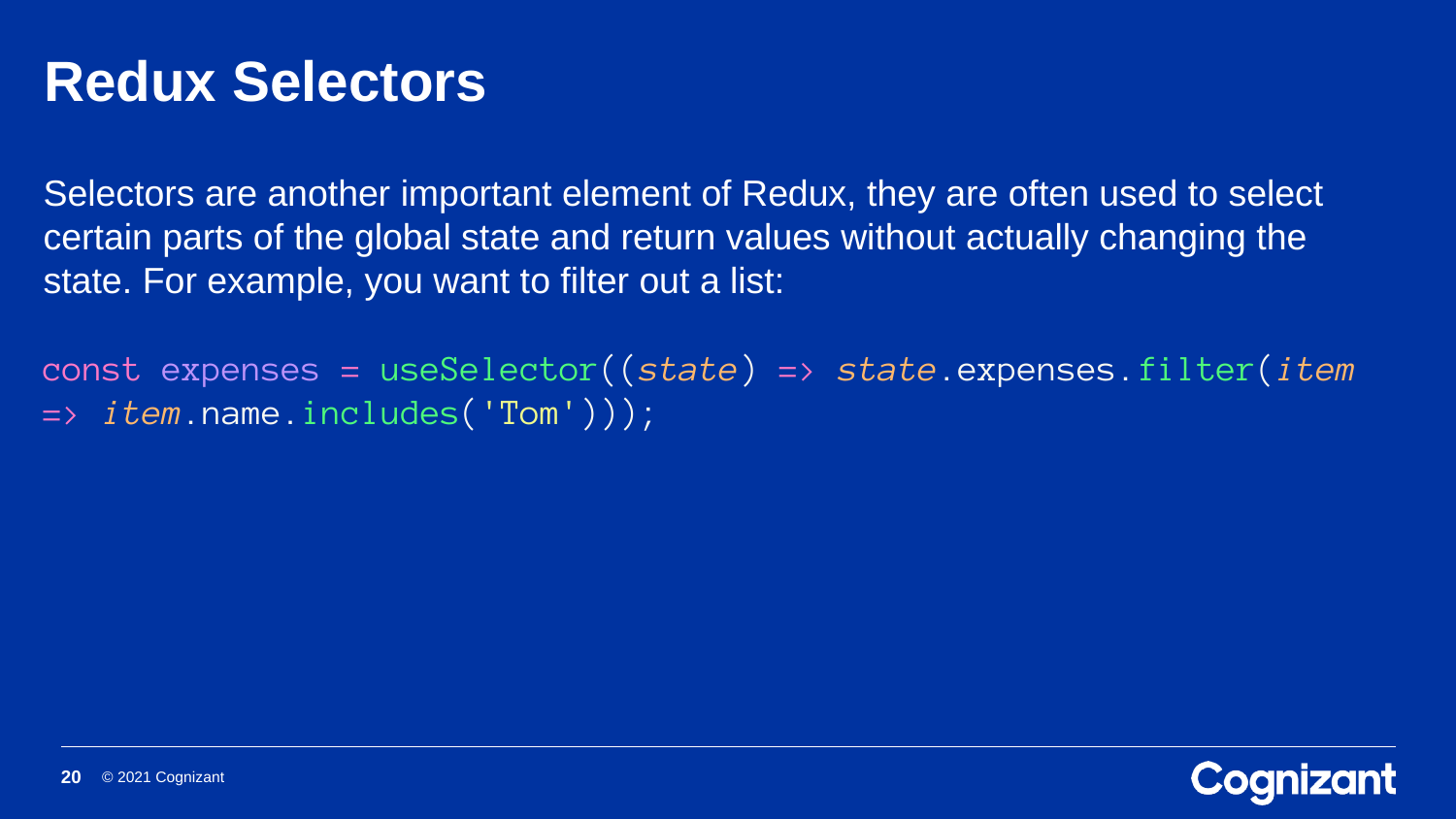

Redux Selectors
Selectors are another important element of Redux, they are often used to select certain parts of the global state and return values without actually changing the state. For example, you want to filter out a list:

const expenses = useSelector((state) => state.expenses.filter(item => item.name.includes('Tom')));

20
© 2021 Cognizant